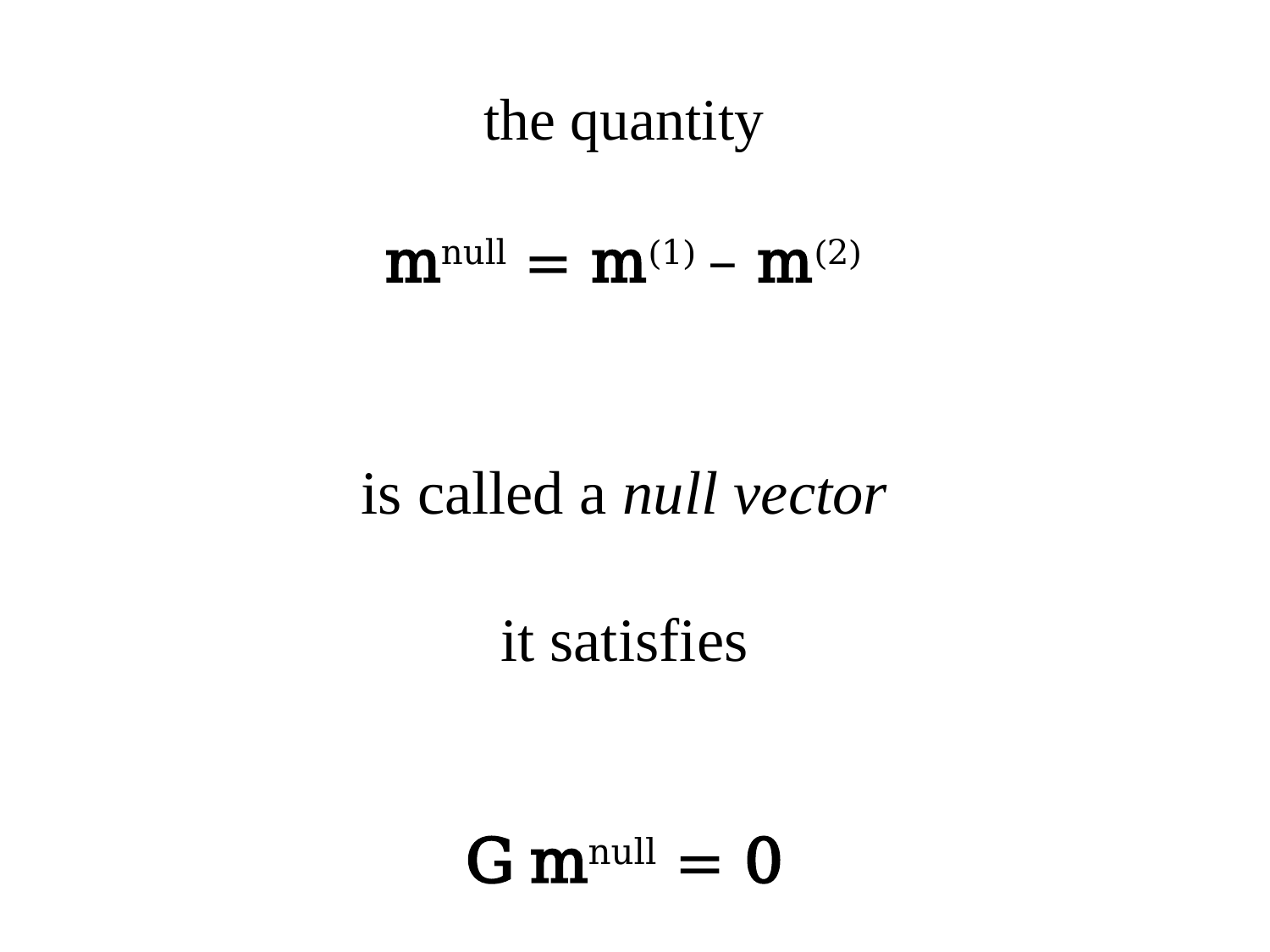

# the quantity mnull = m(1) – m(2)
is called a null vector

it satisfies
G mnull = 0